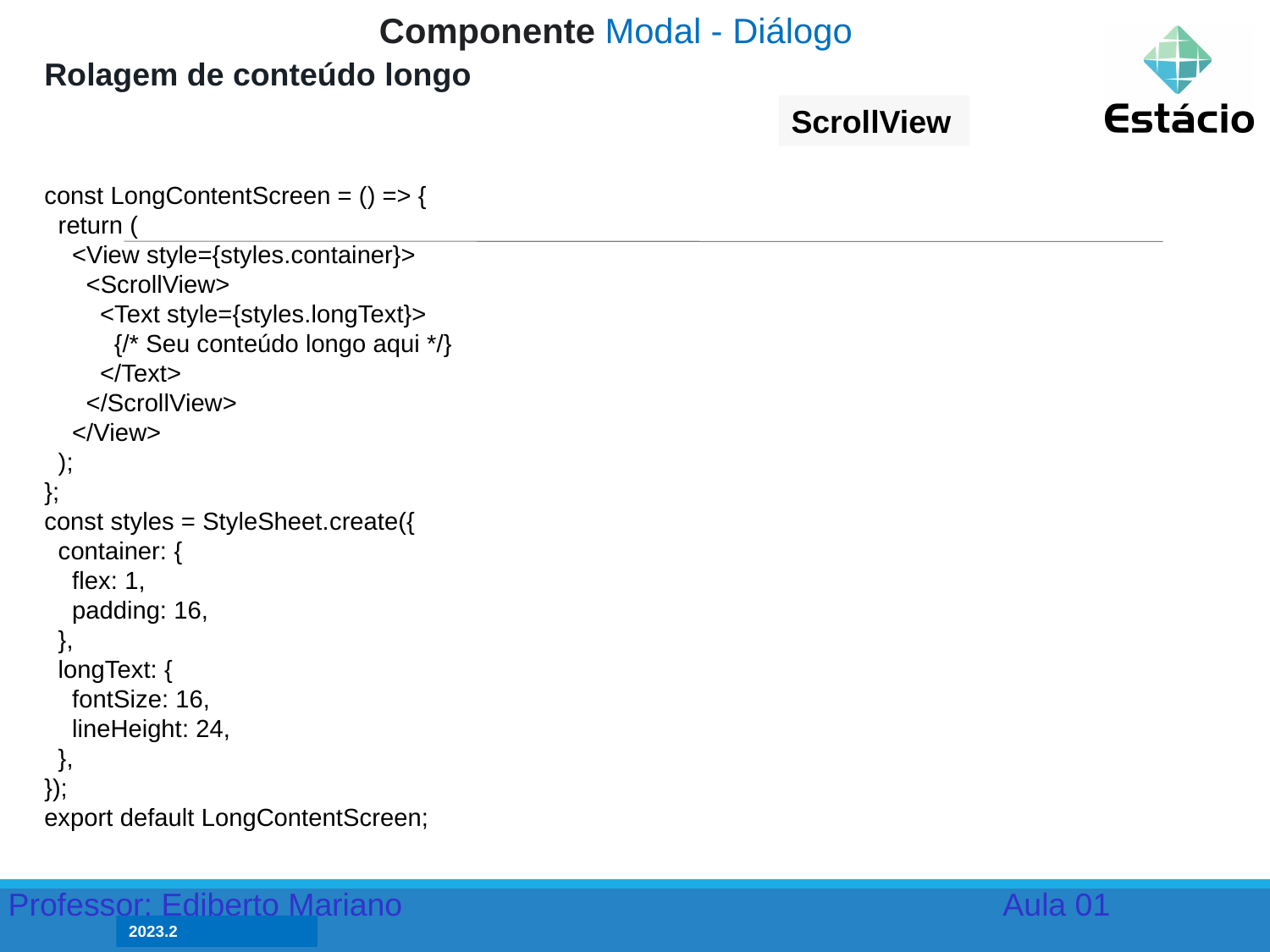

Componente Modal - Diálogo

Rolagem de conteúdo longo
ScrollView
const LongContentScreen = () => {
  return (
    <View style={styles.container}>
      <ScrollView>
        <Text style={styles.longText}>
          {/* Seu conteúdo longo aqui */}
        </Text>
      </ScrollView>
    </View>
  );
};
const styles = StyleSheet.create({
  container: {
    flex: 1,
    padding: 16,
  },
  longText: {
    fontSize: 16,
    lineHeight: 24,
  },
});
export default LongContentScreen;